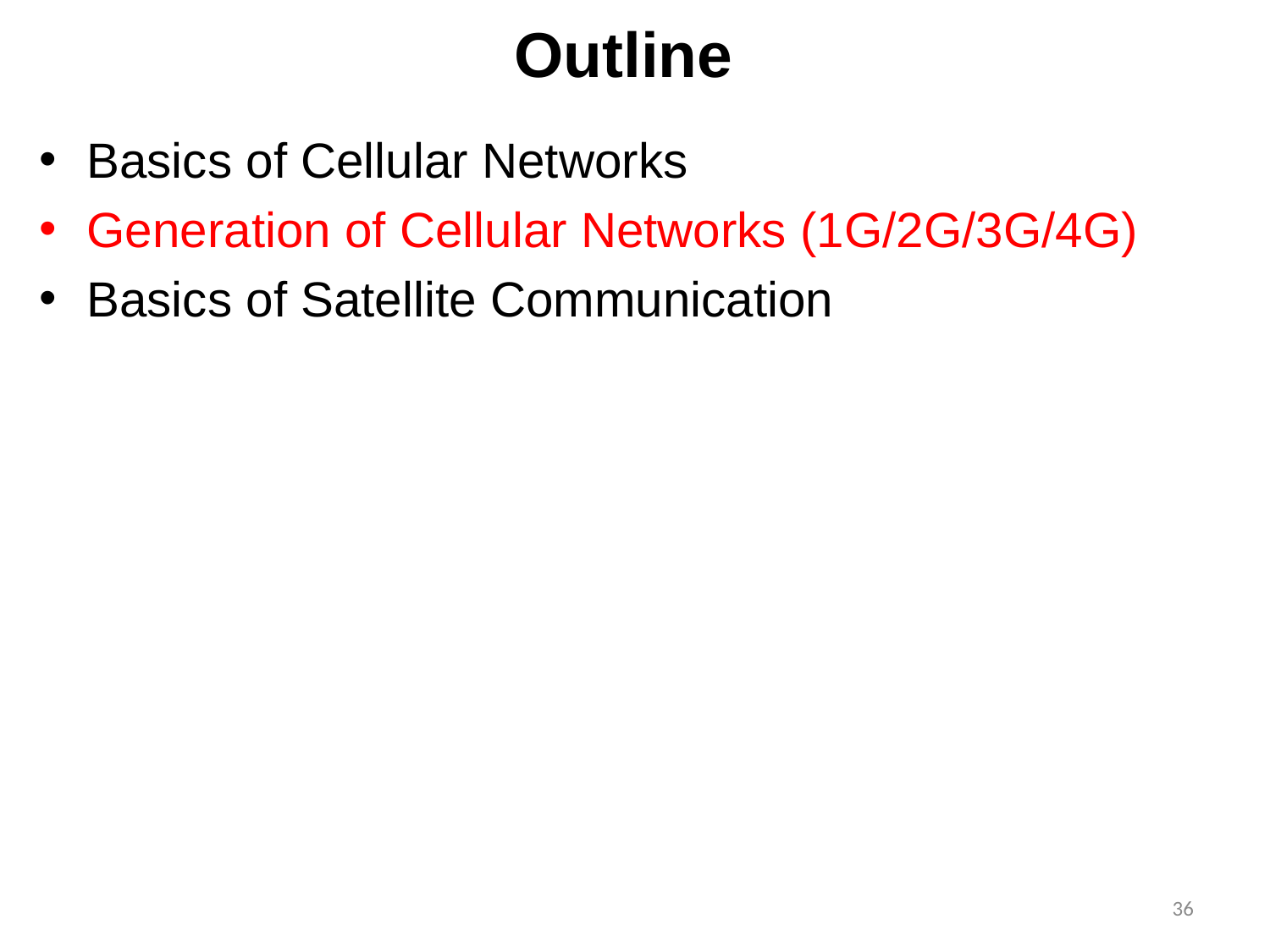

# Outline
Basics of Cellular Networks
Generation of Cellular Networks (1G/2G/3G/4G)
Basics of Satellite Communication

36